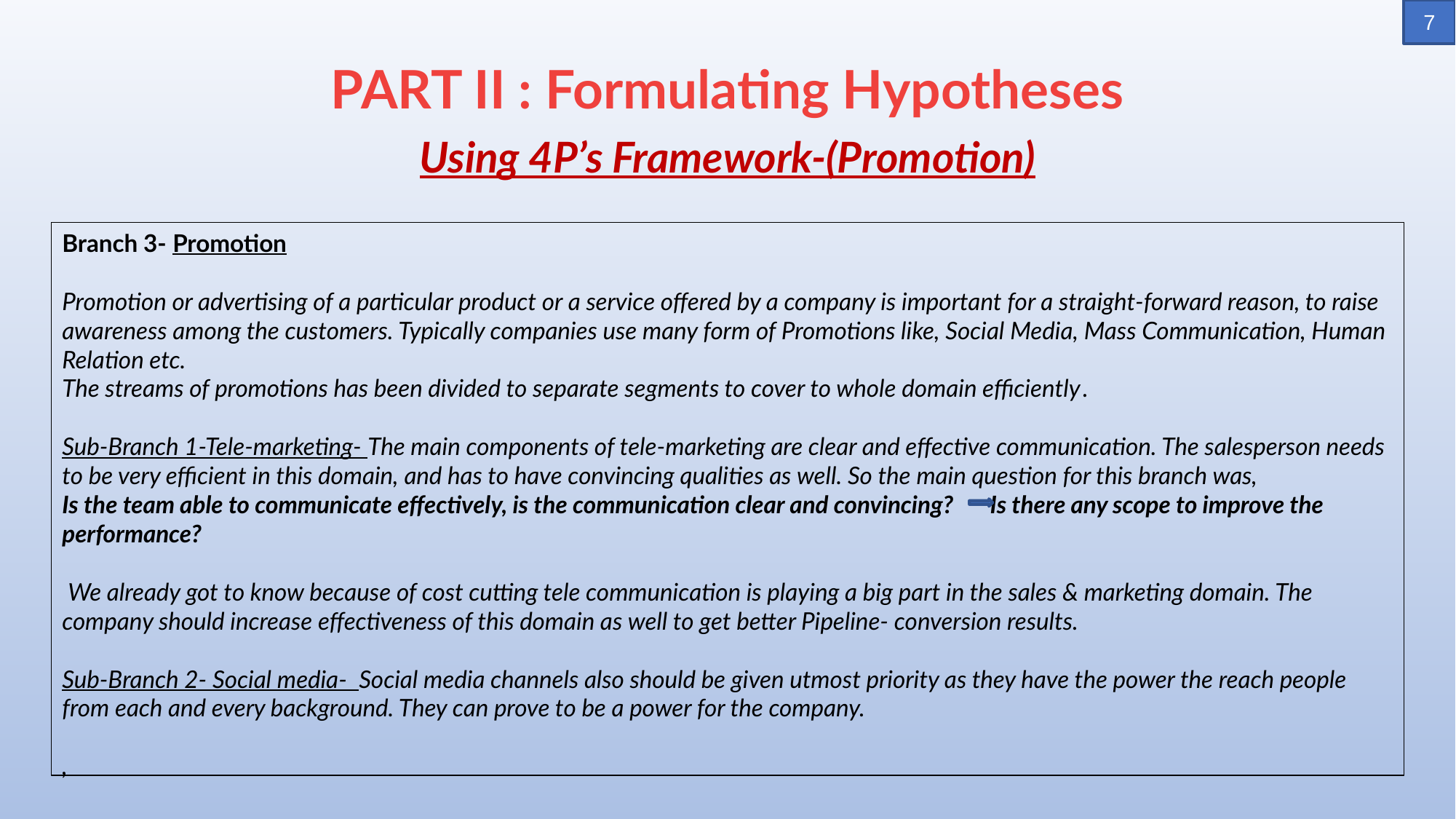

7
# PART II : Formulating Hypotheses Using 4P’s Framework-(Promotion)
Branch 3- Promotion

Promotion or advertising of a particular product or a service offered by a company is important for a straight-forward reason, to raise awareness among the customers. Typically companies use many form of Promotions like, Social Media, Mass Communication, Human Relation etc.
The streams of promotions has been divided to separate segments to cover to whole domain efficiently.

Sub-Branch 1-Tele-marketing- The main components of tele-marketing are clear and effective communication. The salesperson needs to be very efficient in this domain, and has to have convincing qualities as well. So the main question for this branch was,
Is the team able to communicate effectively, is the communication clear and convincing?       Is there any scope to improve the performance?

 We already got to know because of cost cutting tele communication is playing a big part in the sales & marketing domain. The company should increase effectiveness of this domain as well to get better Pipeline- conversion results.

Sub-Branch 2- Social media-  Social media channels also should be given utmost priority as they have the power the reach people from each and every background. They can prove to be a power for the company.

,